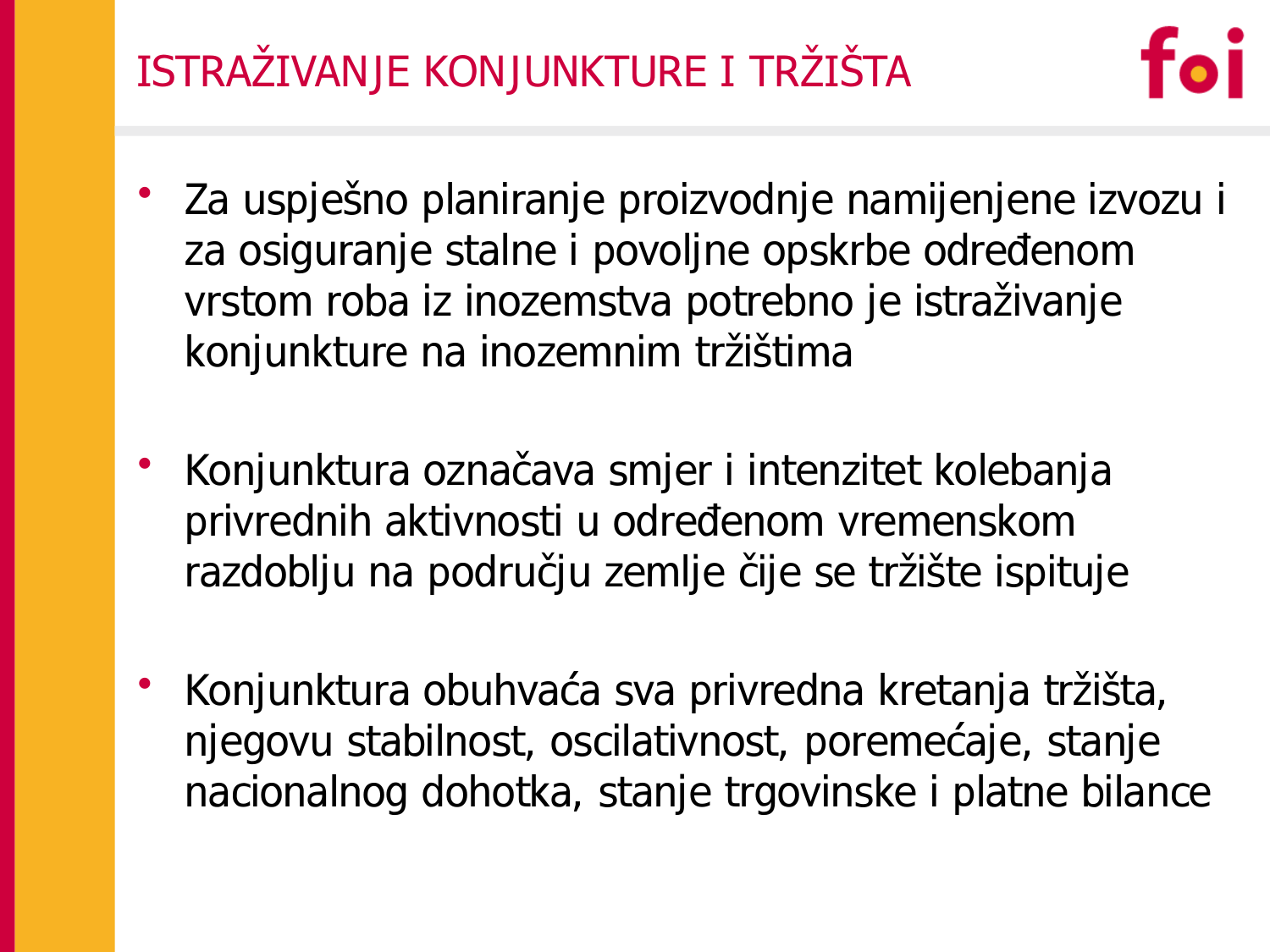

# ISTRAŽIVANJE KONJUNKTURE I TRŽIŠTA
Za uspješno planiranje proizvodnje namijenjene izvozu i za osiguranje stalne i povoljne opskrbe određenom vrstom roba iz inozemstva potrebno je istraživanje konjunkture na inozemnim tržištima

Konjunktura označava smjer i intenzitet kolebanja privrednih aktivnosti u određenom vremenskom razdoblju na području zemlje čije se tržište ispituje

Konjunktura obuhvaća sva privredna kretanja tržišta, njegovu stabilnost, oscilativnost, poremećaje, stanje nacionalnog dohotka, stanje trgovinske i platne bilance